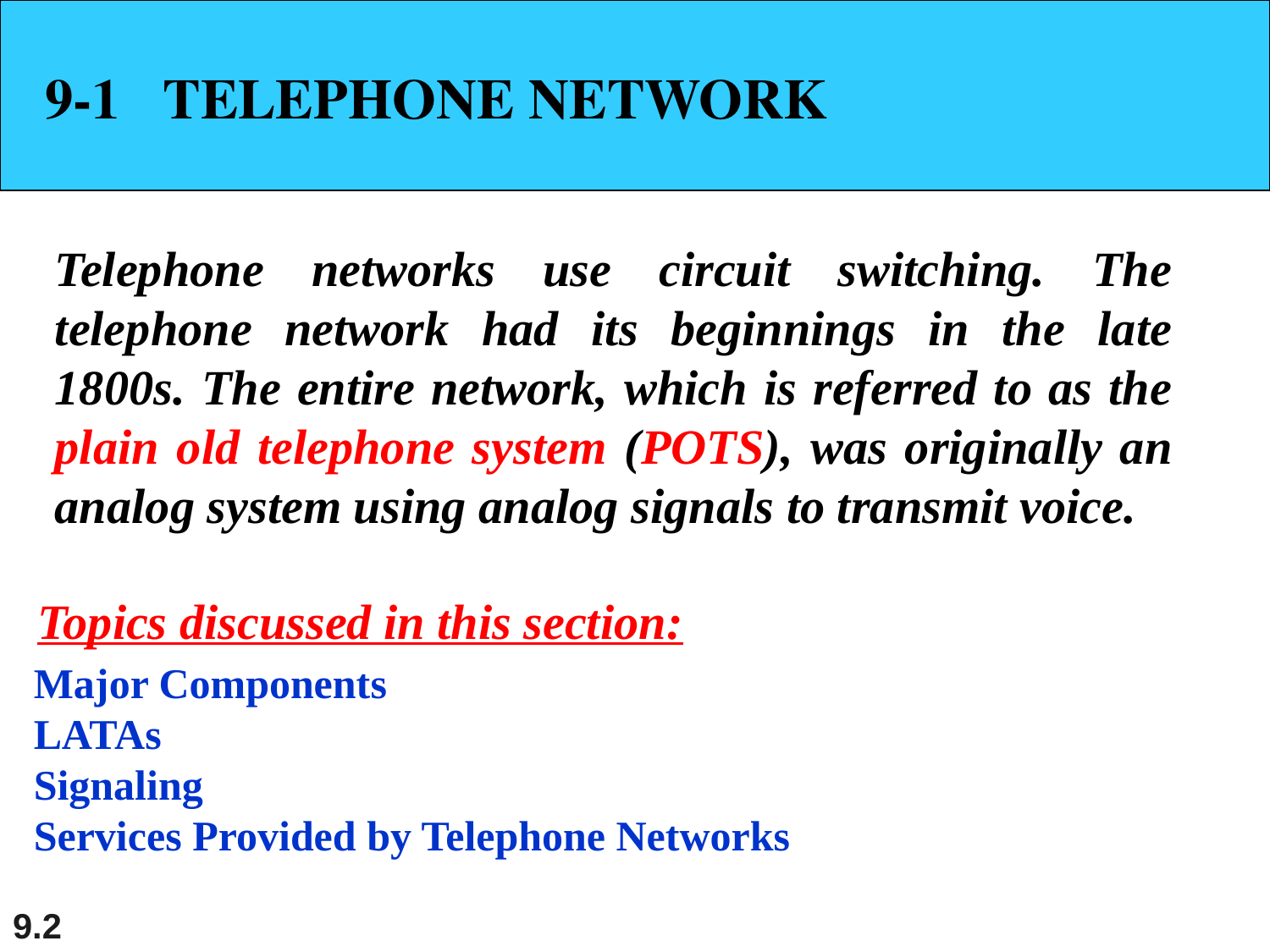

9-1   TELEPHONE NETWORK
Telephone networks use circuit switching. The telephone network had its beginnings in the late 1800s. The entire network, which is referred to as the plain old telephone system (POTS), was originally an analog system using analog signals to transmit voice.
Topics discussed in this section:
Major Components
LATAs
Signaling
Services Provided by Telephone Networks
9.2